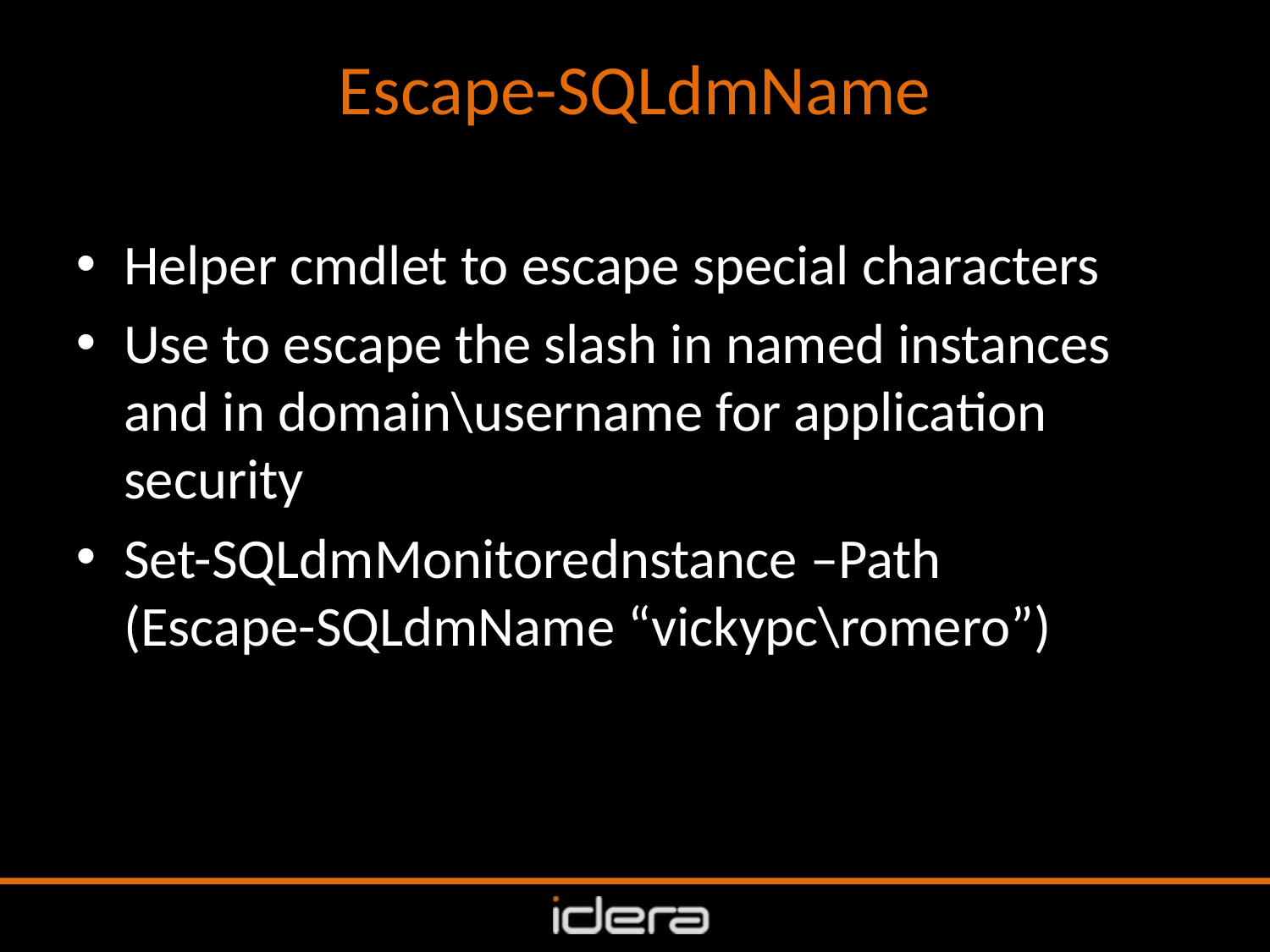

# Escape-SQLdmName
Helper cmdlet to escape special characters
Use to escape the slash in named instances and in domain\username for application security
Set-SQLdmMonitorednstance –Path
(Escape-SQLdmName “vickypc\romero”)